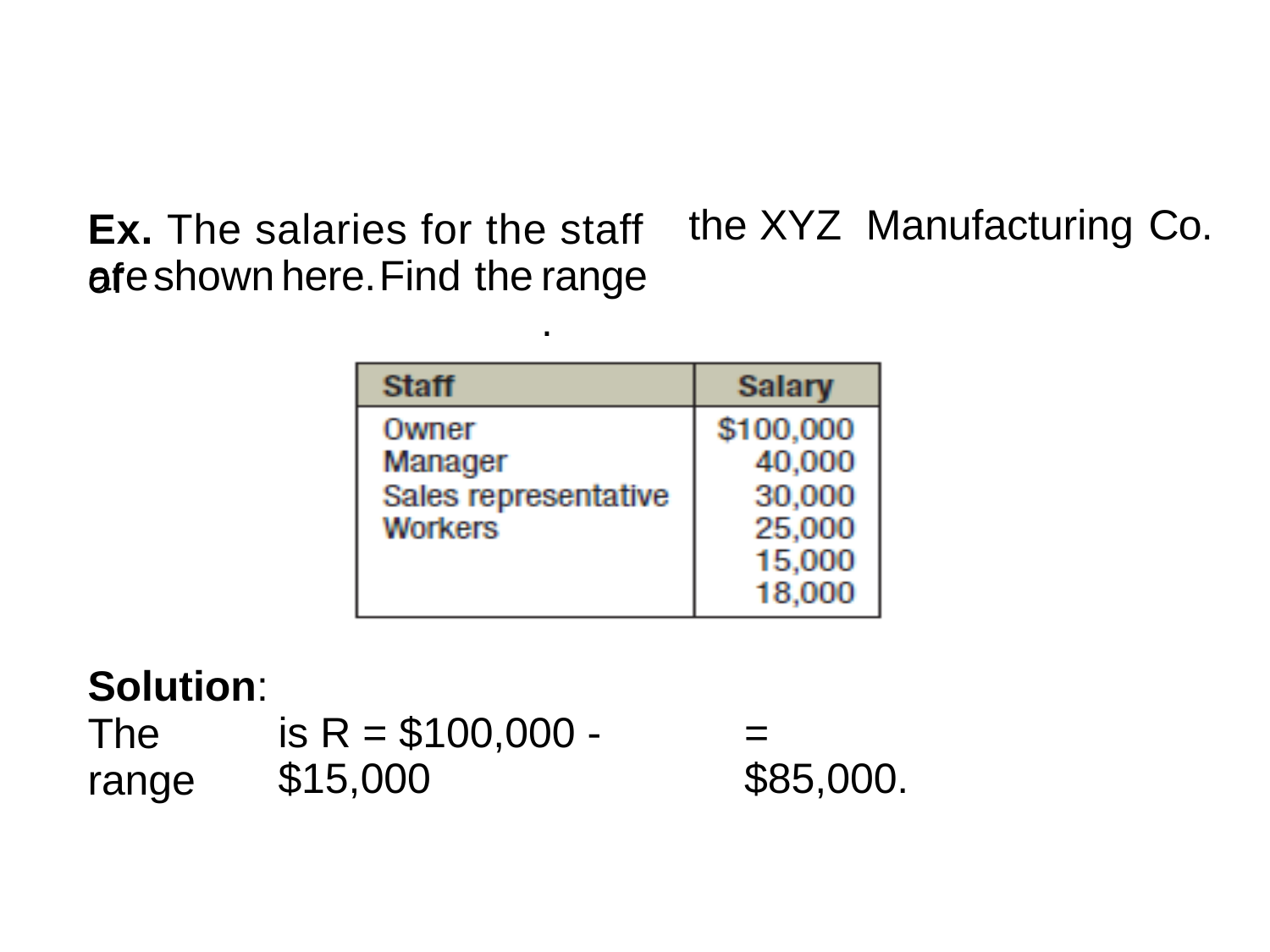

Ex. The salaries for the staff of
the
XYZ
Manufacturing
Co.
are
shown
here.
Find
the
range.

Solution:
The range
is R = $100,000 - $15,000
= $85,000.